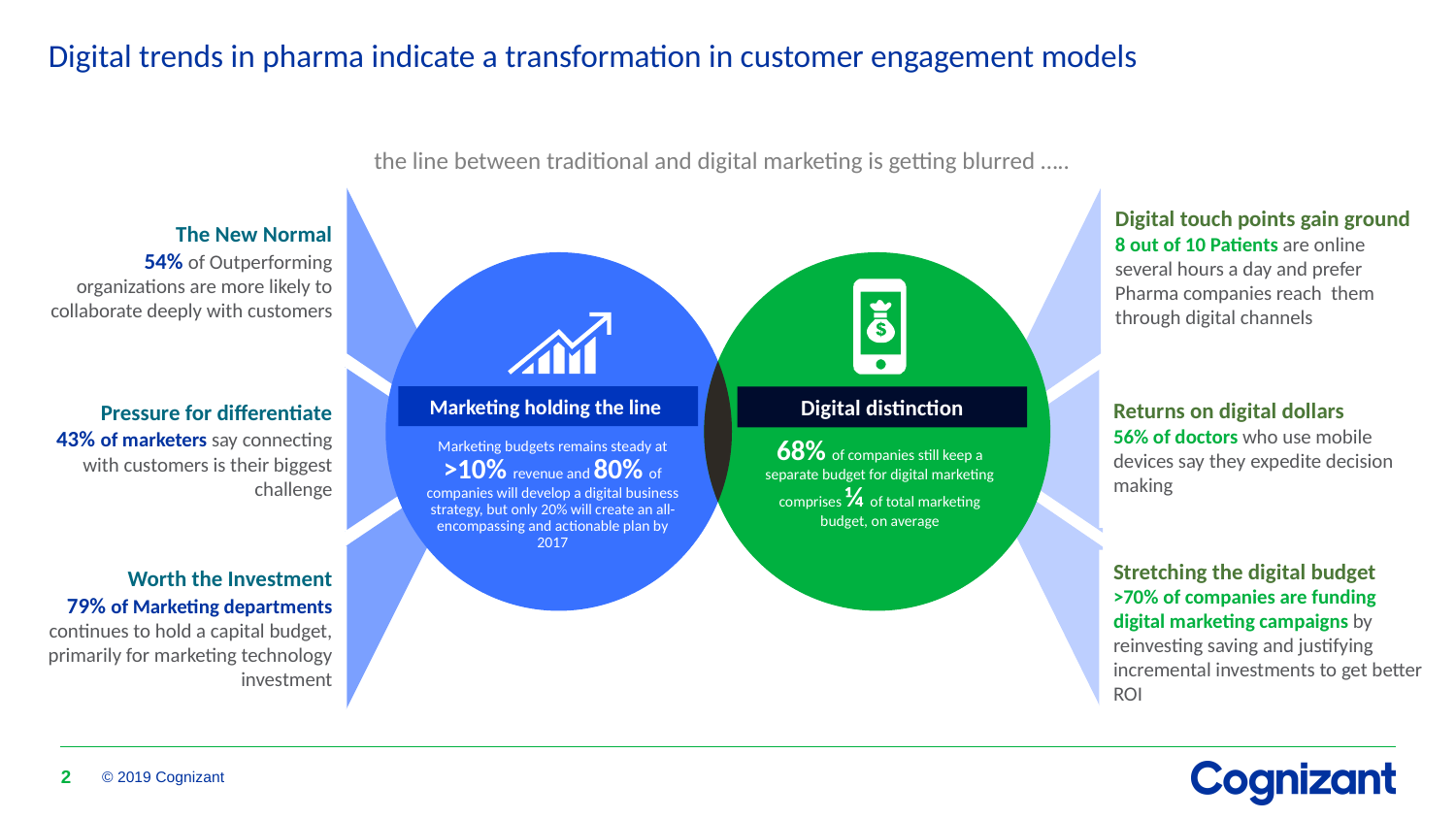

Digital trends in pharma indicate a transformation in customer engagement models
the line between traditional and digital marketing is getting blurred …..
Digital touch points gain ground
8 out of 10 Patients are online several hours a day and prefer Pharma companies reach  them through digital channels

Returns on digital dollars
56% of doctors who use mobile devices say they expedite decision making

Stretching the digital budget
>70% of companies are funding digital marketing campaigns by reinvesting saving and justifying incremental investments to get better ROI
The New Normal
54% of Outperforming organizations are more likely to collaborate deeply with customers

Pressure for differentiate
43% of marketers say connecting
with customers is their biggest
challenge

Worth the Investment
79% of Marketing departments continues to hold a capital budget, primarily for marketing technology investment

Marketing holding the line
Digital distinction
68% of companies still keep a separate budget for digital marketing comprises ¼ of total marketing budget, on average
Marketing budgets remains steady at >10% revenue and 80% of companies will develop a digital business strategy, but only 20% will create an all-encompassing and actionable plan by 2017
2
© 2019 Cognizant